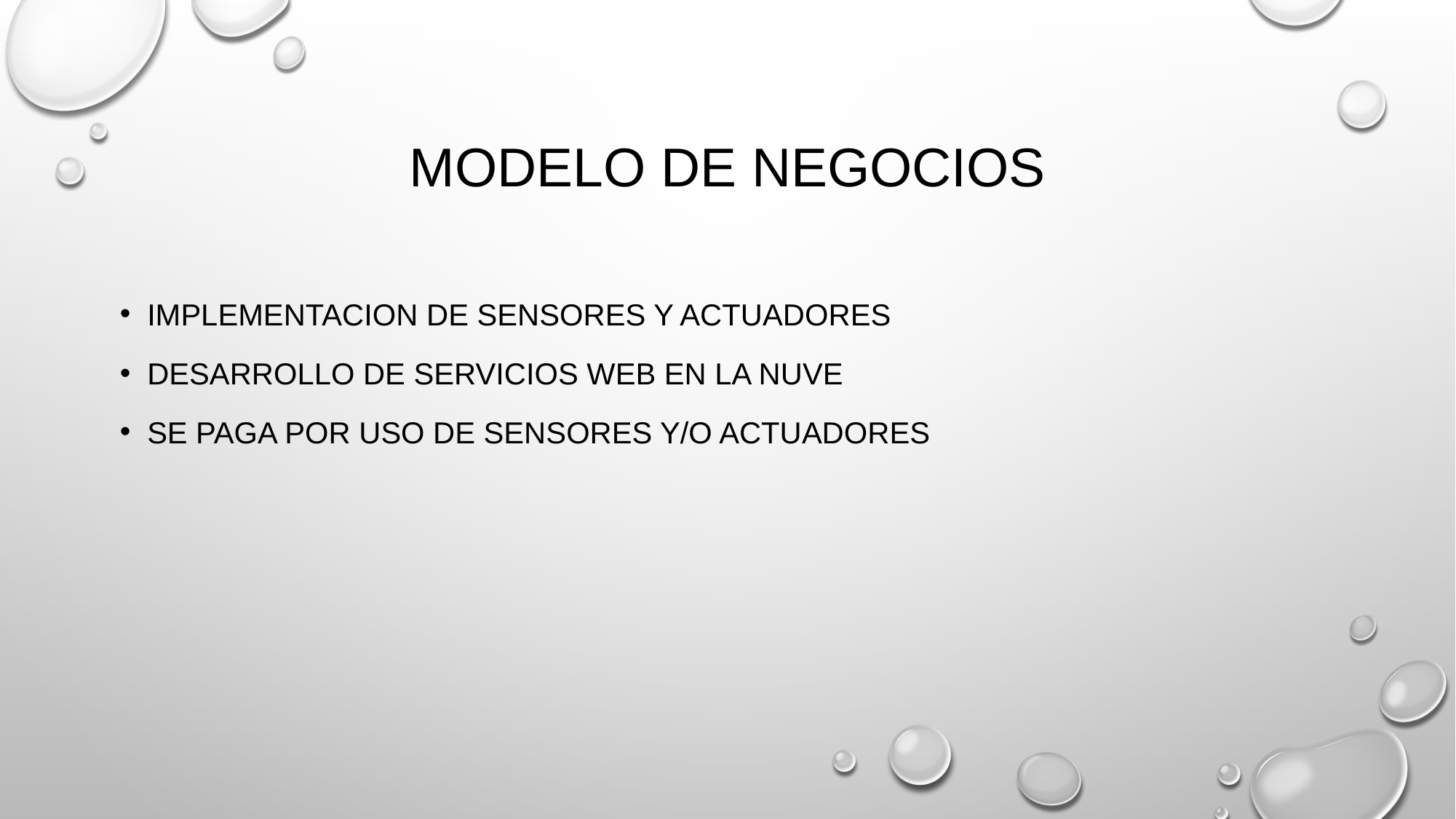

# Modelo de negocios
Implementacion de sensores y actuadores
Desarrollo de servicios web en la nuve
Se paga por uso de sensores y/o actuadores